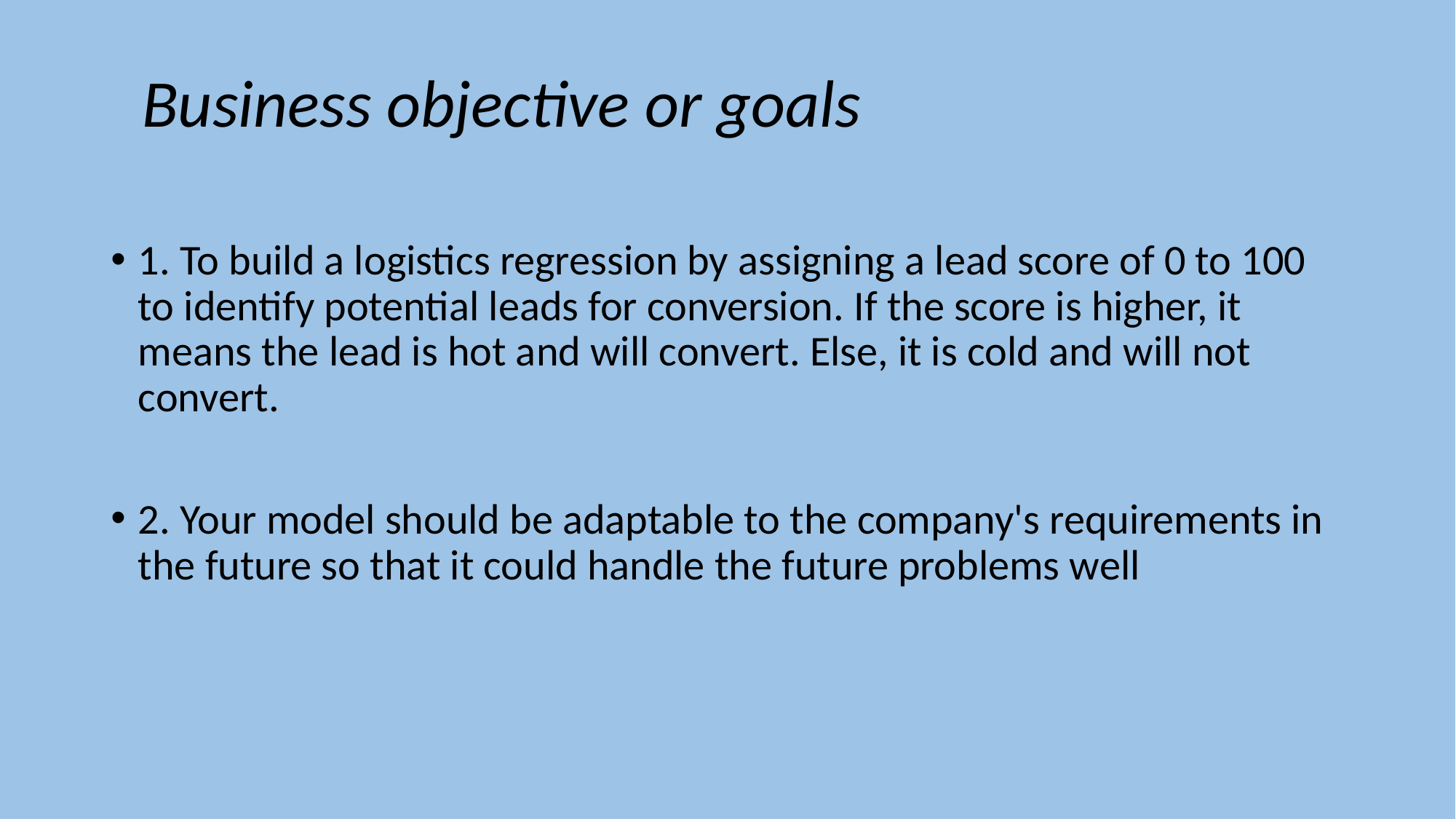

# Business objective or goals

1. To build a logistics regression by assigning a lead score of 0 to 100 to identify potential leads for conversion. If the score is higher, it means the lead is hot and will convert. Else, it is cold and will not convert.

2. Your model should be adaptable to the company's requirements in the future so that it could handle the future problems well